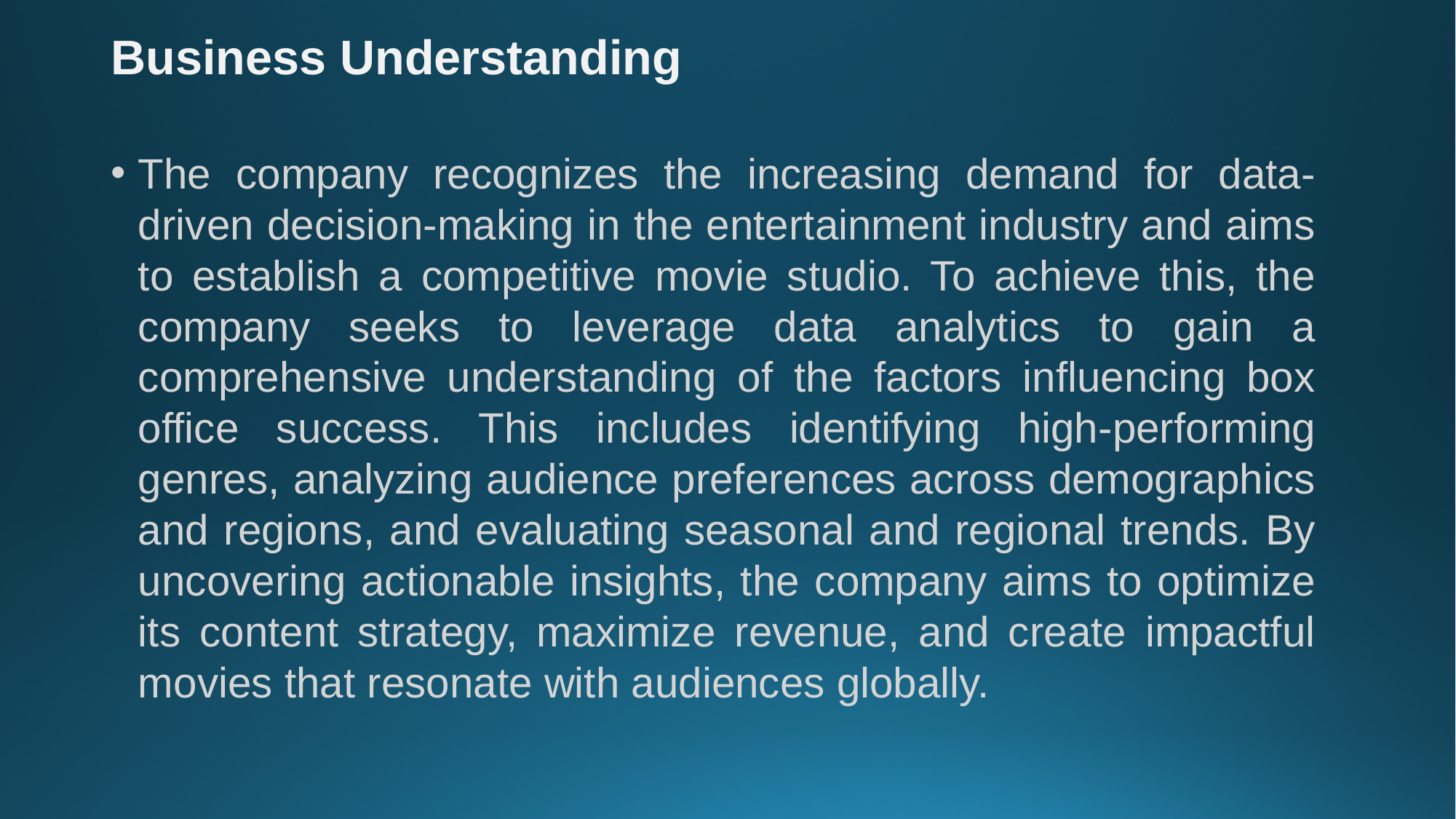

Business Understanding

The company recognizes the increasing demand for data-driven decision-making in the entertainment industry and aims to establish a competitive movie studio. To achieve this, the company seeks to leverage data analytics to gain a comprehensive understanding of the factors influencing box office success. This includes identifying high-performing genres, analyzing audience preferences across demographics and regions, and evaluating seasonal and regional trends. By uncovering actionable insights, the company aims to optimize its content strategy, maximize revenue, and create impactful movies that resonate with audiences globally.